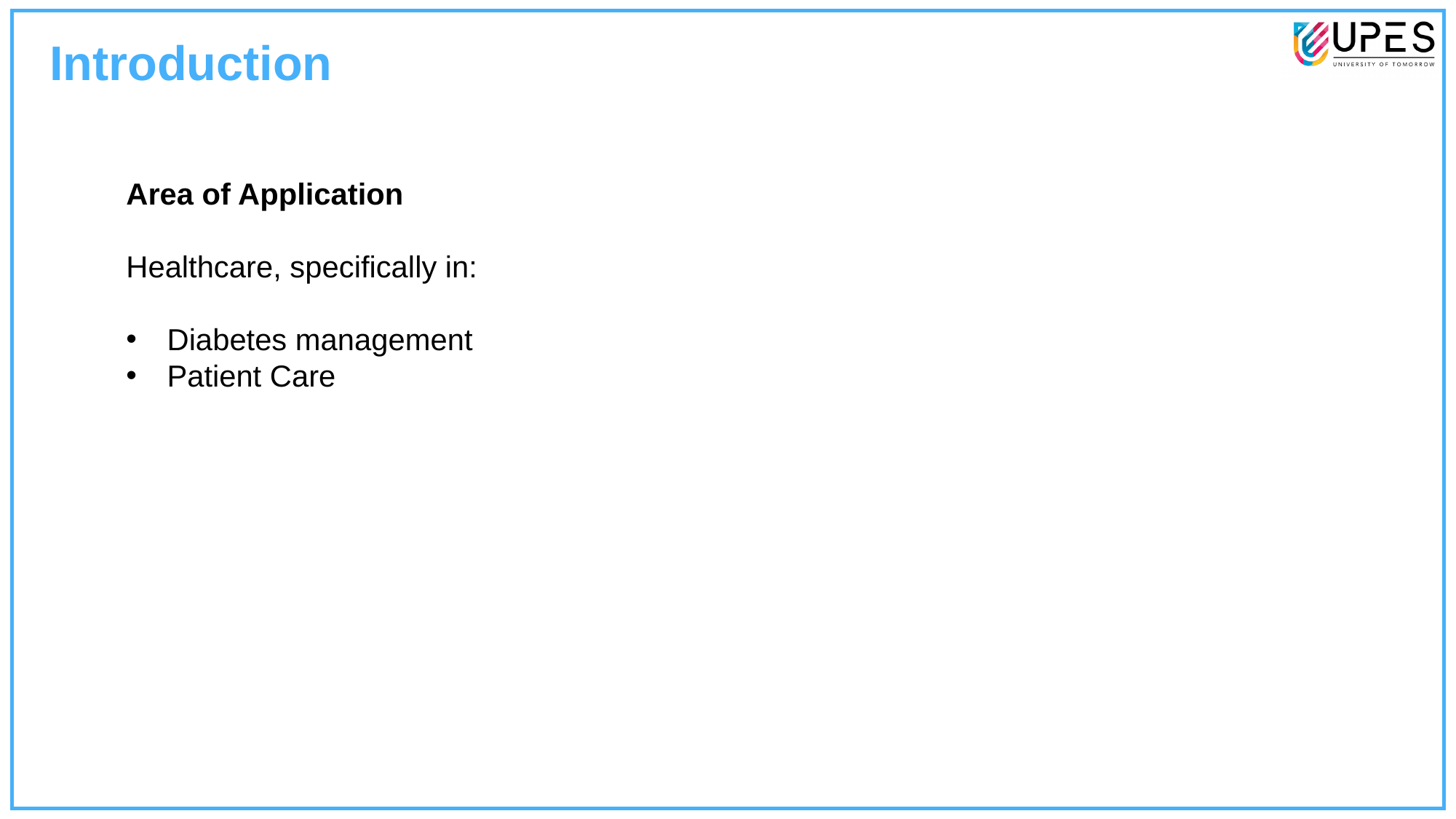

Introduction

Area of Application

Healthcare, specifically in:

Diabetes management
Patient Care